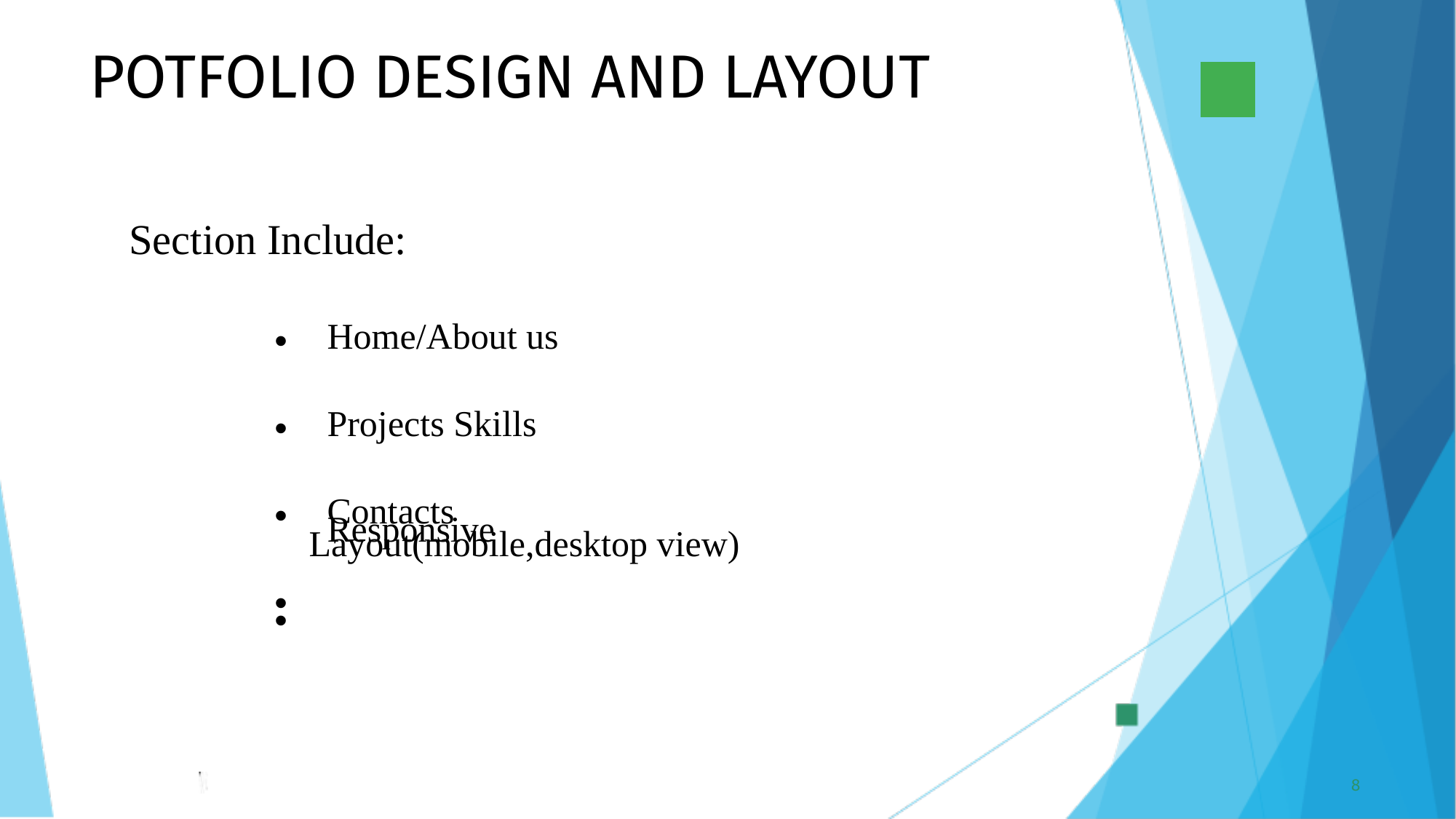

POTFOLIO DESIGN AND LAYOUT

Section Include:
Home/About us Projects Skills Contacts
Responsive
• • • •
•

Layout(mobile,desktop view)
8